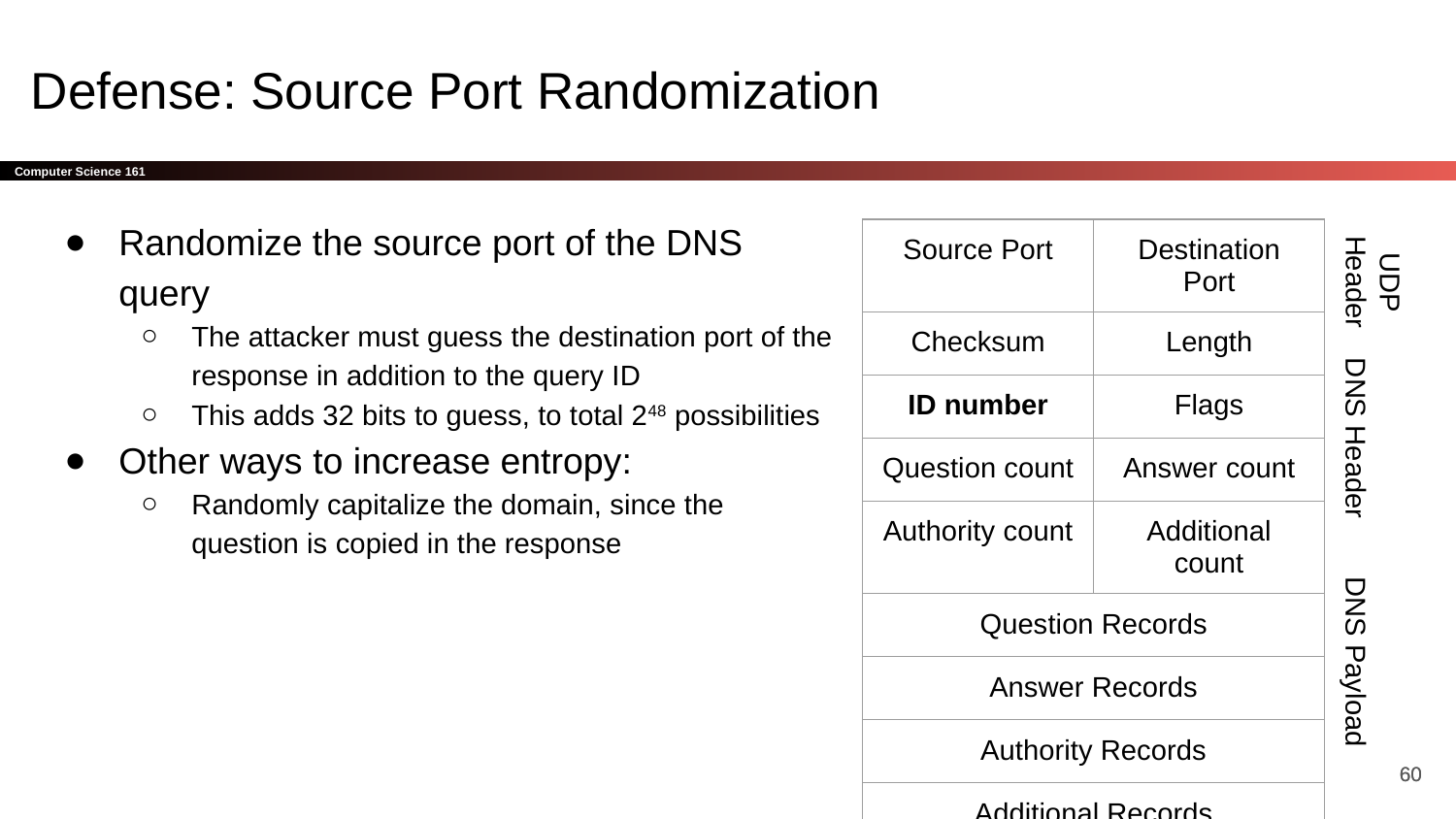

# Defense: Source Port Randomization
Randomize the source port of the DNS query
The attacker must guess the destination port of the response in addition to the query ID
This adds 32 bits to guess, to total 248 possibilities
Other ways to increase entropy:
Randomly capitalize the domain, since the question is copied in the response
| Source Port | Destination Port |
| --- | --- |
| Checksum | Length |
| ID number | Flags |
| Question count | Answer count |
| Authority count | Additional count |
| Question Records |  |
| Answer Records |  |
| Authority Records |  |
| Additional Records |  |
UDP Header
DNS Header
DNS Payload
60
60